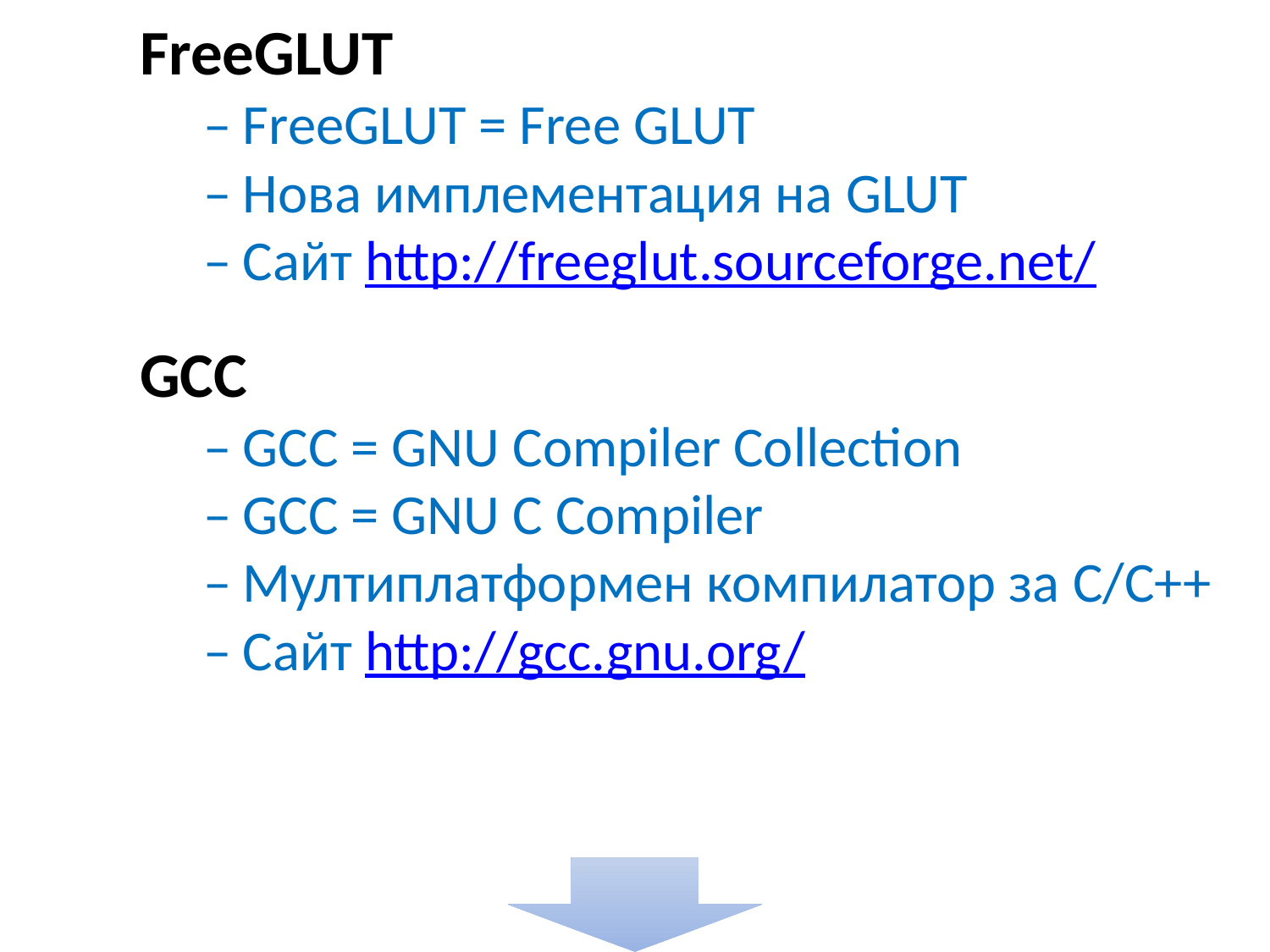

FreeGLUT
FreeGLUT = Free GLUT
Нова имплементация на GLUT
Сайт http://freeglut.sourceforge.net/

GCC
GCC = GNU Compiler Collection
GCC = GNU C Compiler
Мултиплатформен компилатор за C/C++
Сайт http://gcc.gnu.org/